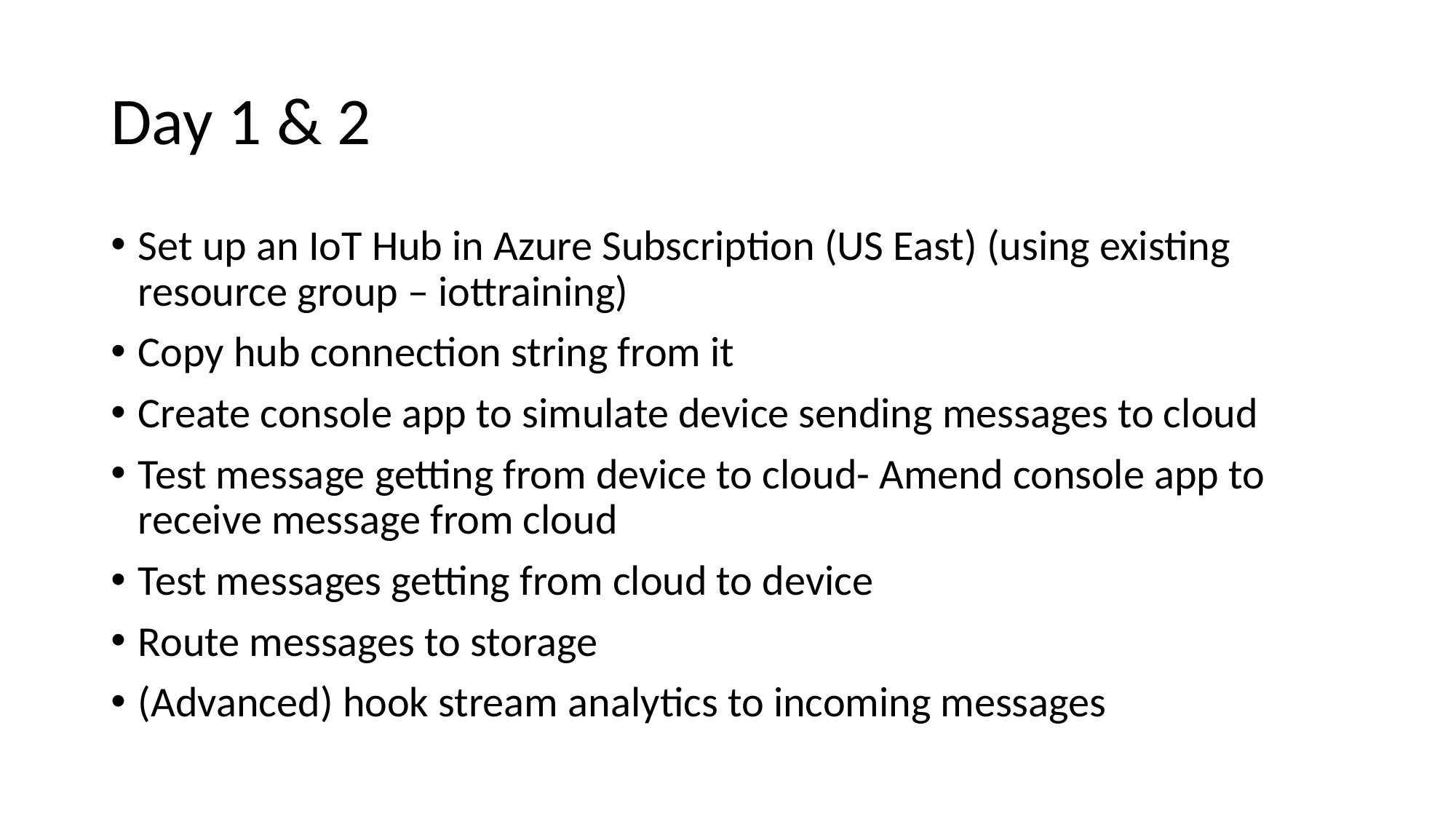

# Day 1 & 2
Set up an IoT Hub in Azure Subscription (US East) (using existing resource group – iottraining)
Copy hub connection string from it
Create console app to simulate device sending messages to cloud
Test message getting from device to cloud- Amend console app to receive message from cloud
Test messages getting from cloud to device
Route messages to storage
(Advanced) hook stream analytics to incoming messages